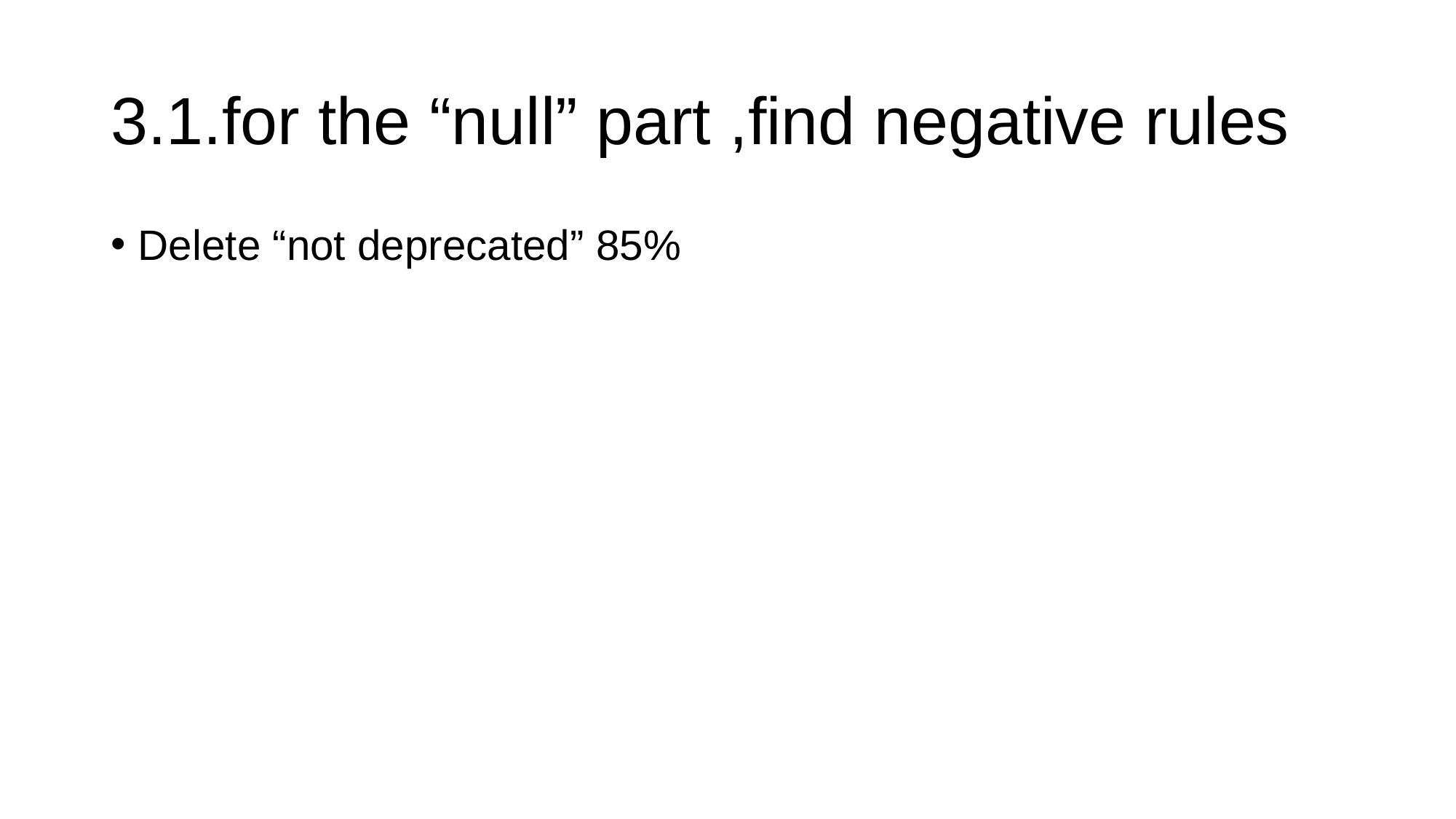

# 3.1.for the “null” part ,find negative rules
Delete “not deprecated” 85%